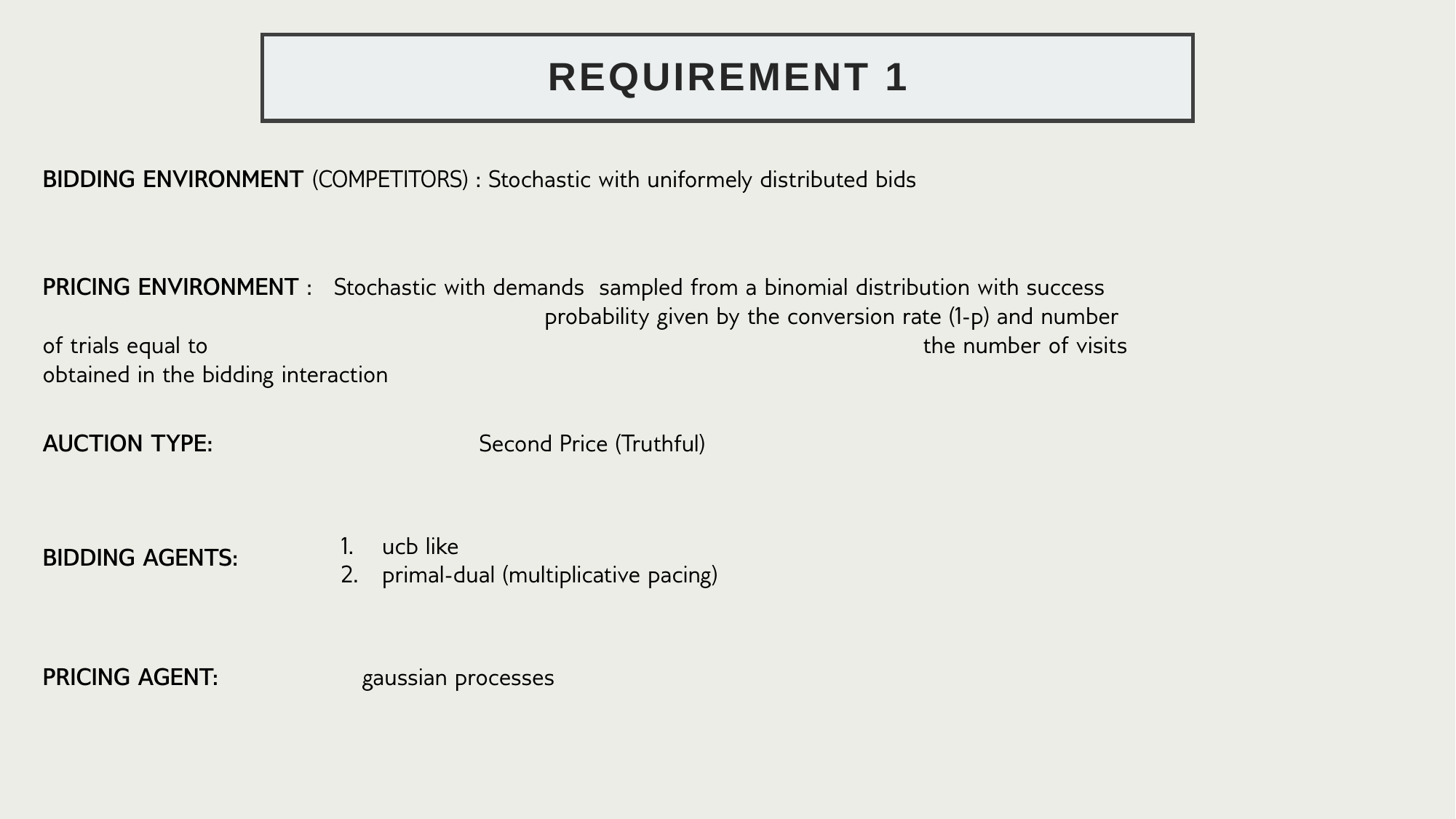

# Requirement 1
BIDDING ENVIRONMENT (COMPETITORS) : Stochastic with uniformely distributed bids
PRICING ENVIRONMENT :   Stochastic with demands  sampled from a binomial distribution with success 					         probability given by the conversion rate (1-p) and number of trials equal to 							 the number of visits obtained in the bidding interaction
AUCTION TYPE:  			Second Price (Truthful)
ucb like
primal-dual (multiplicative pacing)
BIDDING AGENTS:
PRICING AGENT: 	             gaussian processes